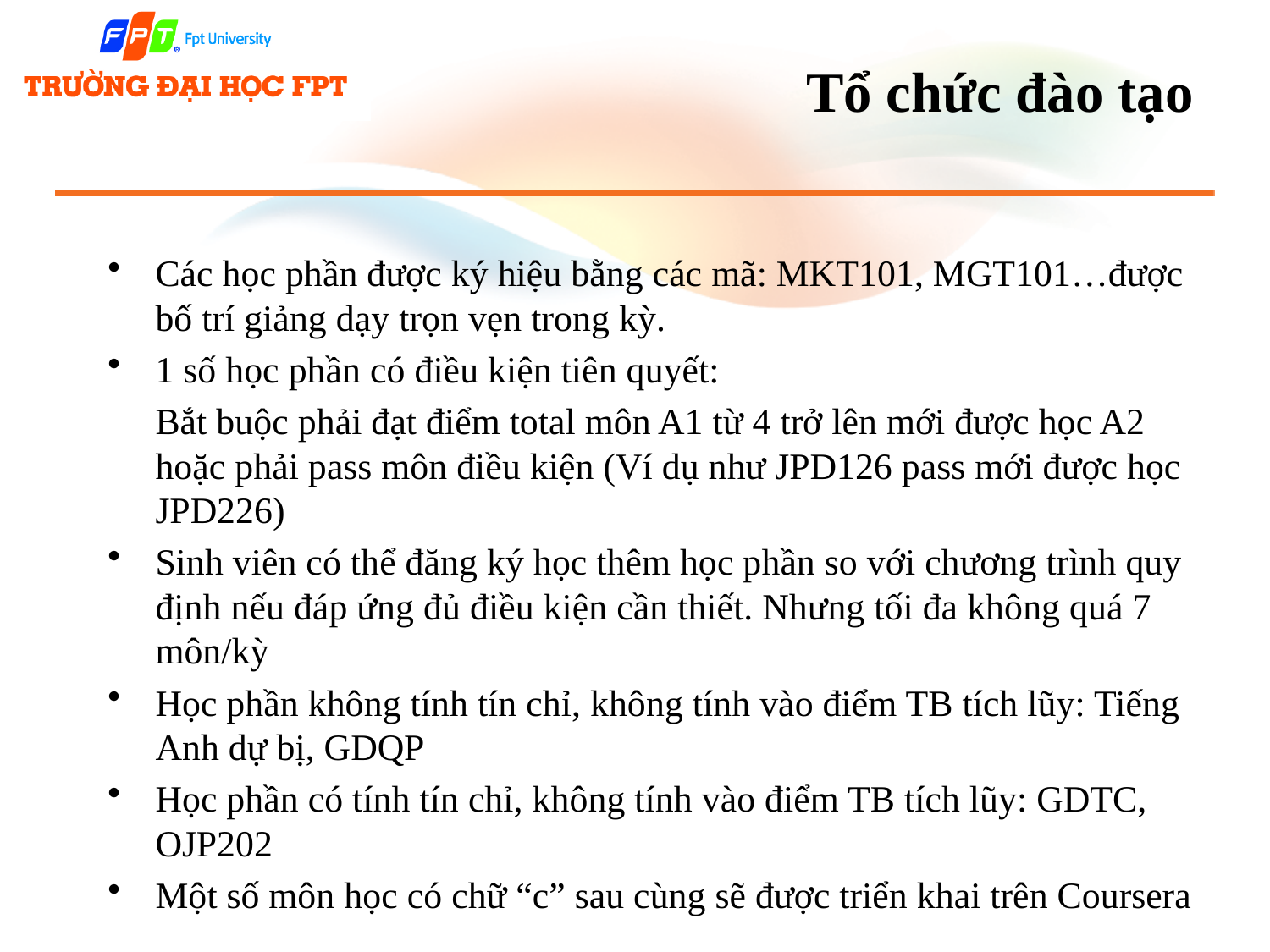

# Tổ chức đào tạo
Các học phần được ký hiệu bằng các mã: MKT101, MGT101…được bố trí giảng dạy trọn vẹn trong kỳ.
1 số học phần có điều kiện tiên quyết:
	Bắt buộc phải đạt điểm total môn A1 từ 4 trở lên mới được học A2 hoặc phải pass môn điều kiện (Ví dụ như JPD126 pass mới được học JPD226)
Sinh viên có thể đăng ký học thêm học phần so với chương trình quy định nếu đáp ứng đủ điều kiện cần thiết. Nhưng tối đa không quá 7 môn/kỳ
Học phần không tính tín chỉ, không tính vào điểm TB tích lũy: Tiếng Anh dự bị, GDQP
Học phần có tính tín chỉ, không tính vào điểm TB tích lũy: GDTC, OJP202
Một số môn học có chữ “c” sau cùng sẽ được triển khai trên Coursera